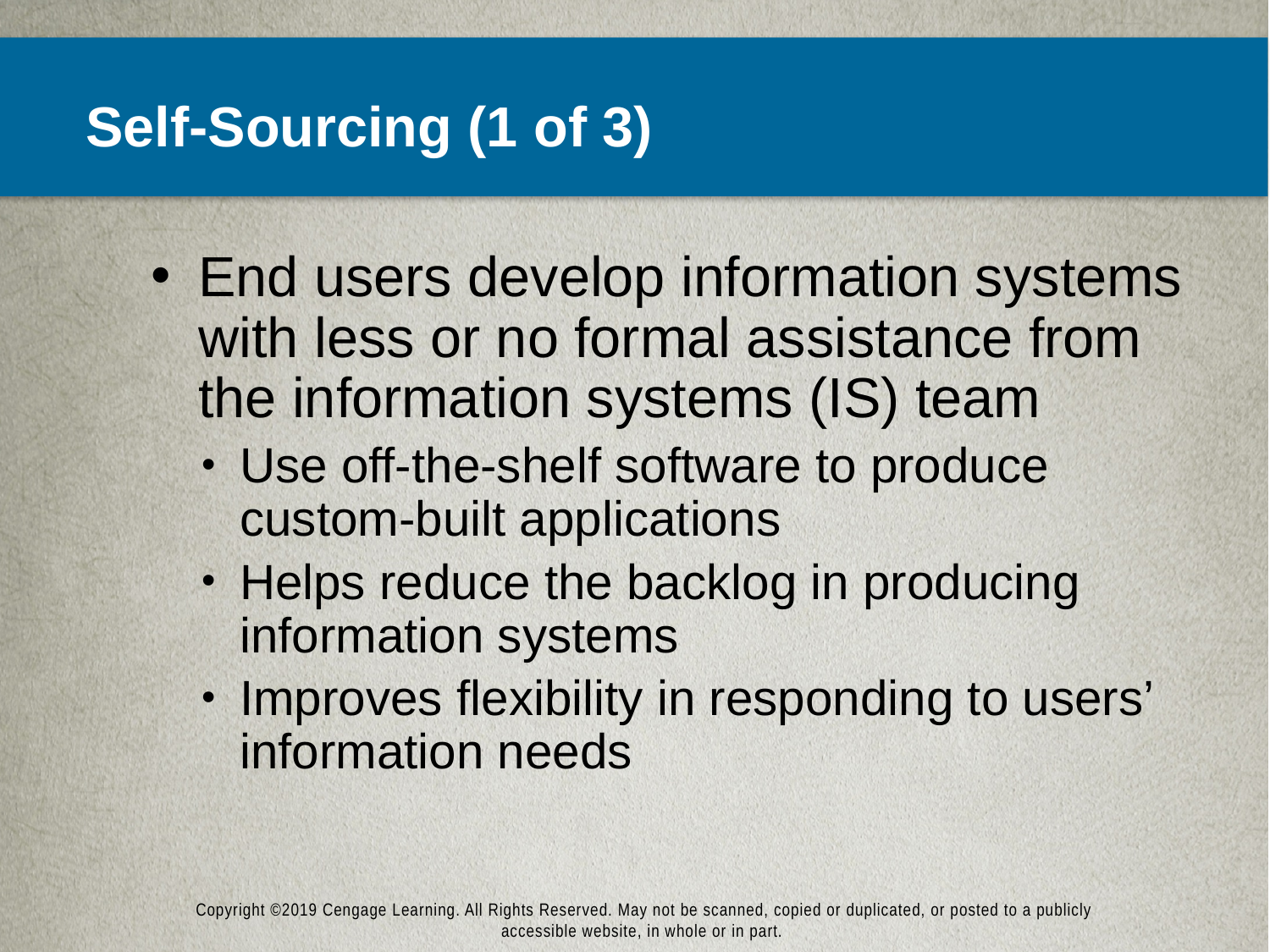

# Self-Sourcing (1 of 3)
End users develop information systems with less or no formal assistance from the information systems (IS) team
Use off-the-shelf software to produce custom-built applications
Helps reduce the backlog in producing information systems
Improves flexibility in responding to users’ information needs